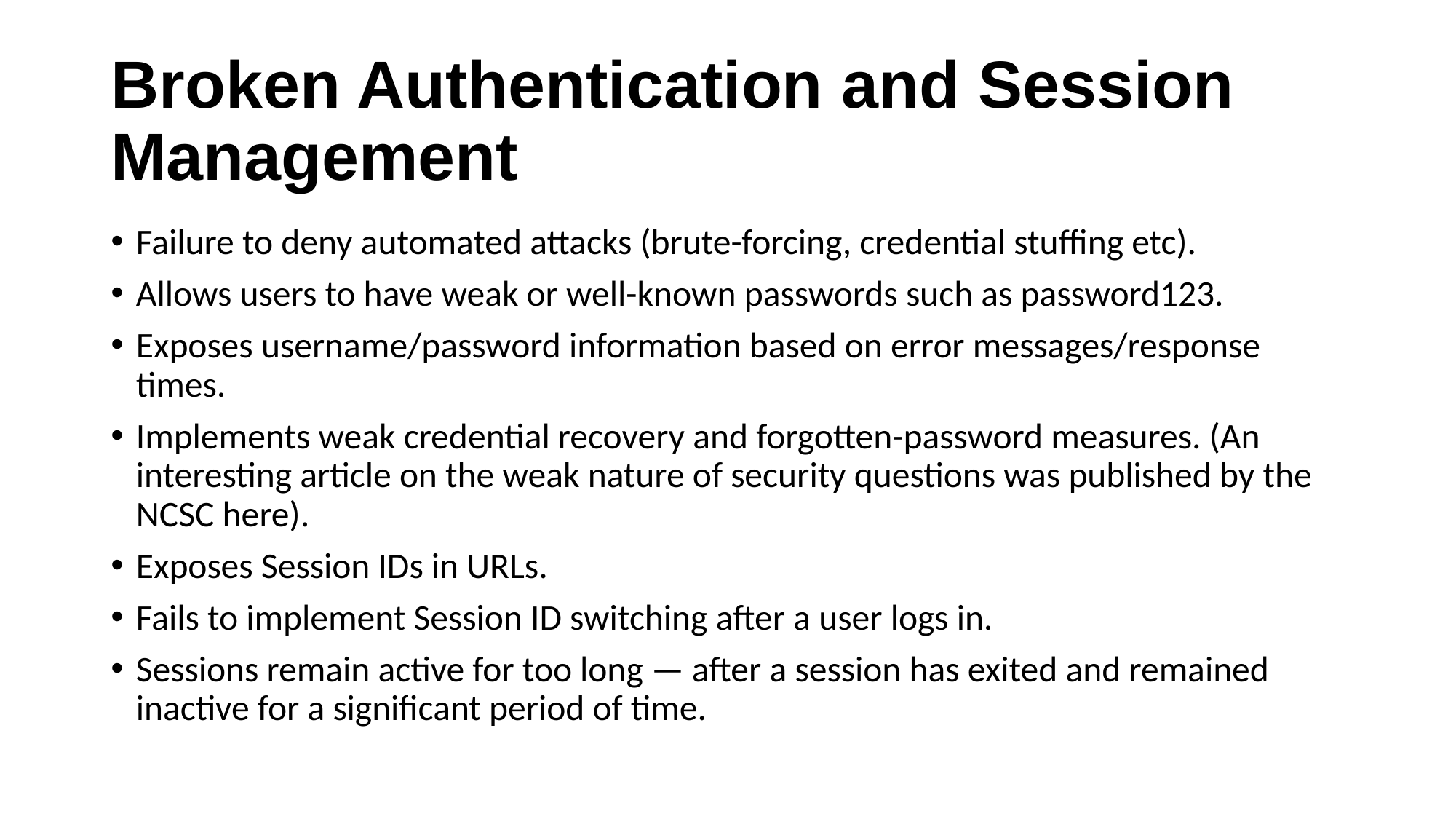

# Broken Authentication and Session Management
Failure to deny automated attacks (brute-forcing, credential stuffing etc).
Allows users to have weak or well-known passwords such as password123.
Exposes username/password information based on error messages/response times.
Implements weak credential recovery and forgotten-password measures. (An interesting article on the weak nature of security questions was published by the NCSC here).
Exposes Session IDs in URLs.
Fails to implement Session ID switching after a user logs in.
Sessions remain active for too long — after a session has exited and remained inactive for a significant period of time.